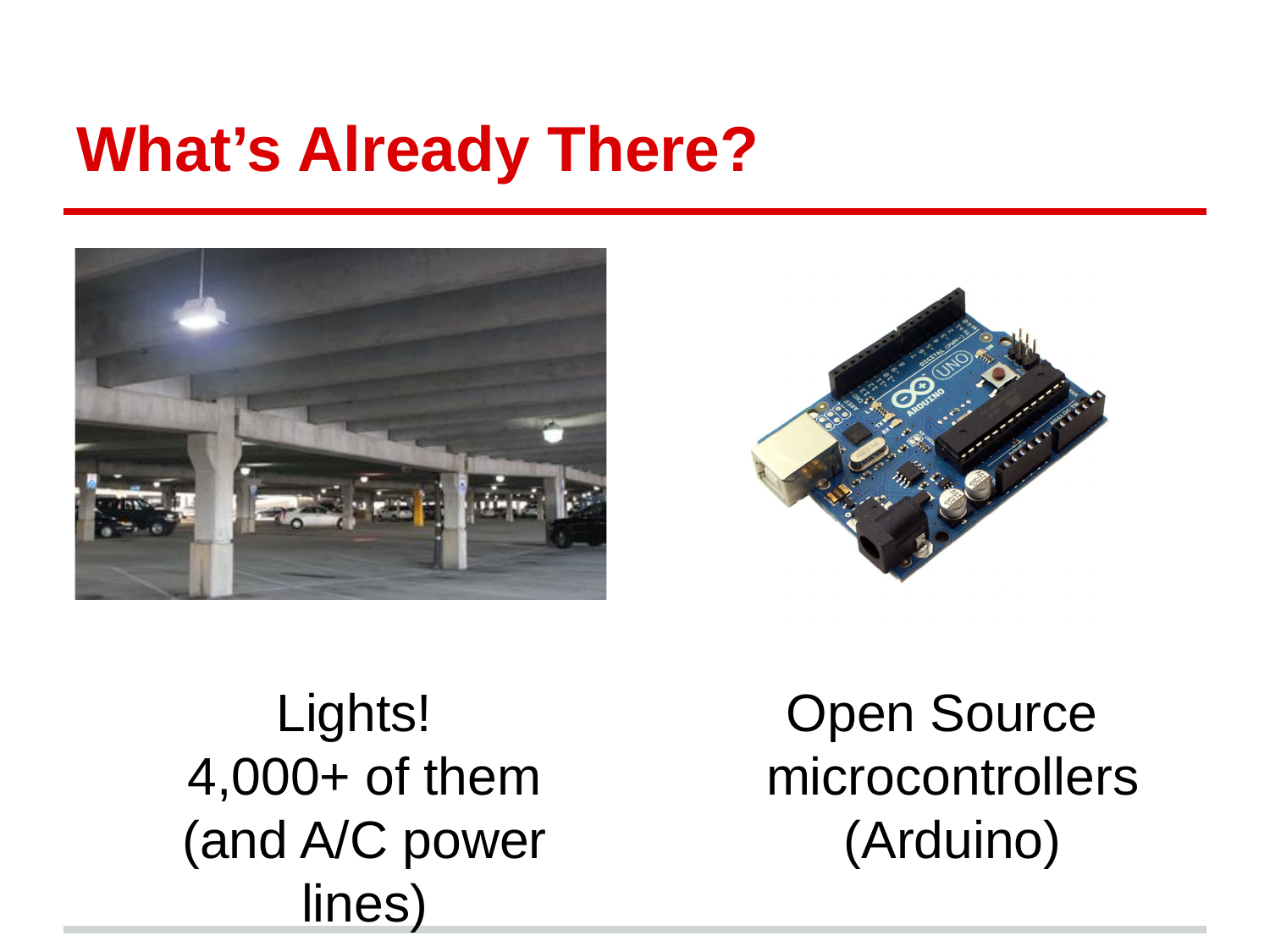

# What’s Already There?

Lights!
4,000+ of them
(and A/C power lines)

Open Source microcontrollers
(Arduino)